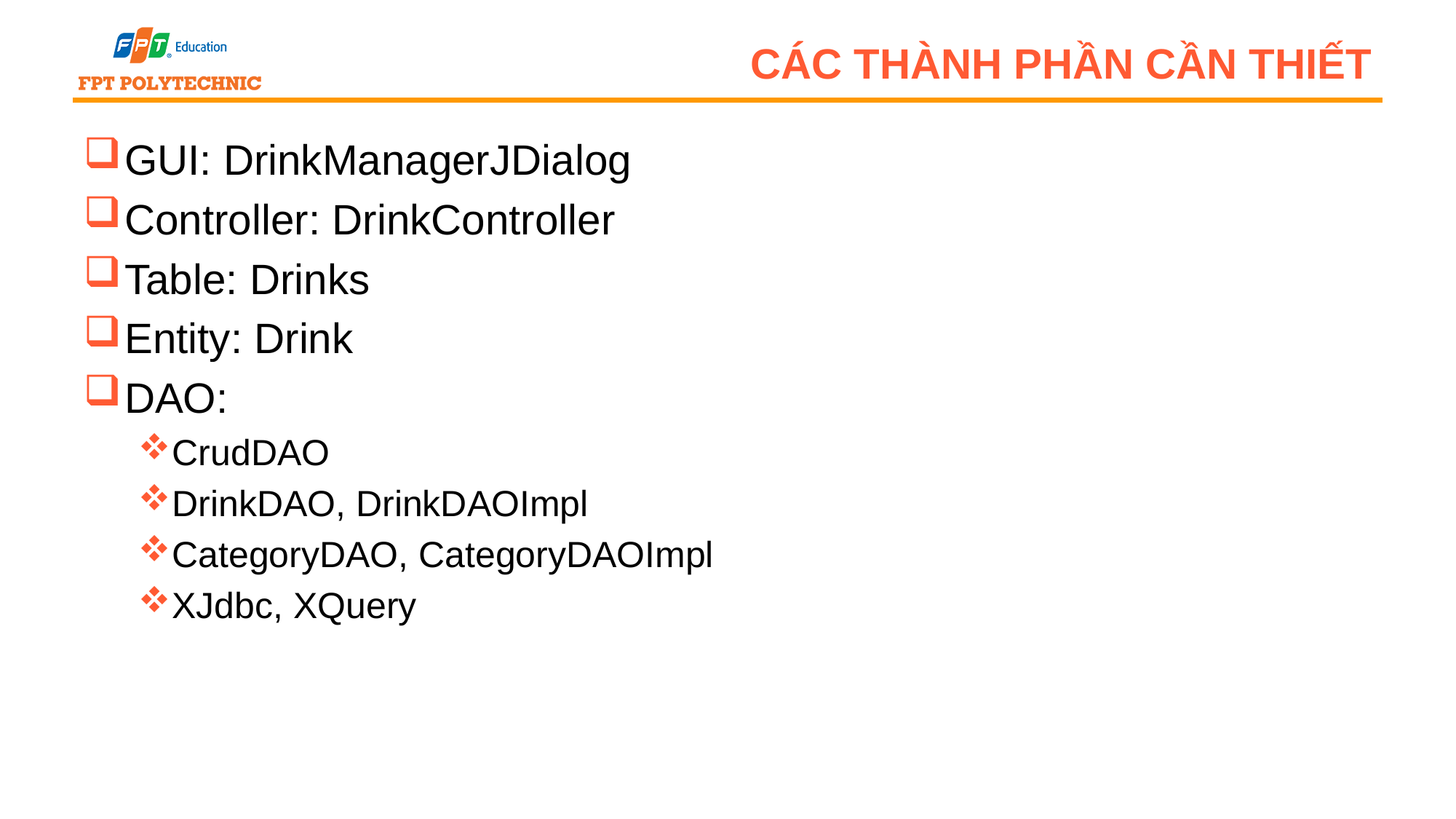

# Các thành phần cần thiết
GUI: DrinkManagerJDialog
Controller: DrinkController
Table: Drinks
Entity: Drink
DAO:
CrudDAO
DrinkDAO, DrinkDAOImpl
CategoryDAO, CategoryDAOImpl
XJdbc, XQuery